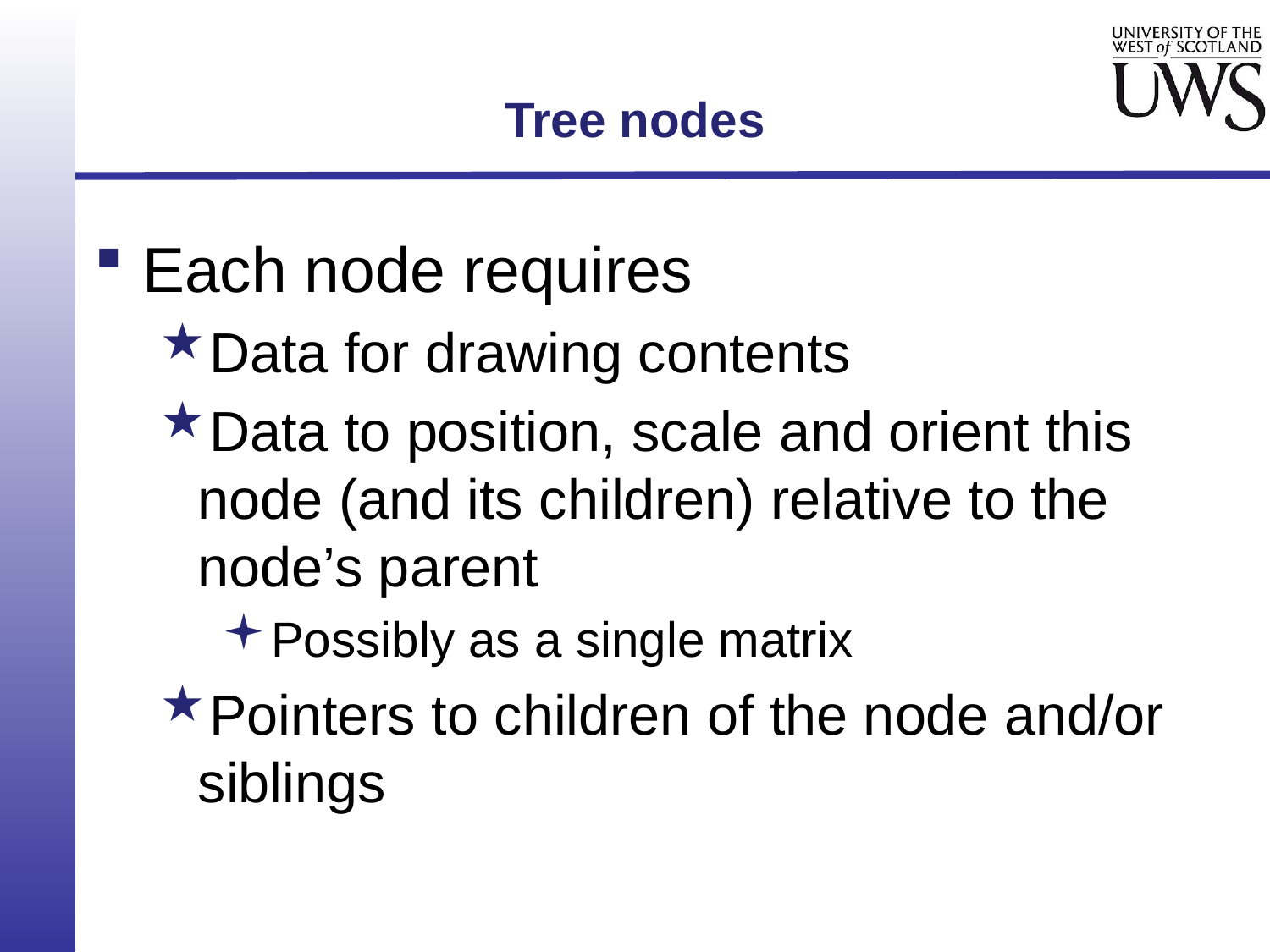

# Tree nodes
Each node requires
Data for drawing contents
Data to position, scale and orient this node (and its children) relative to the node’s parent
Possibly as a single matrix
Pointers to children of the node and/or siblings